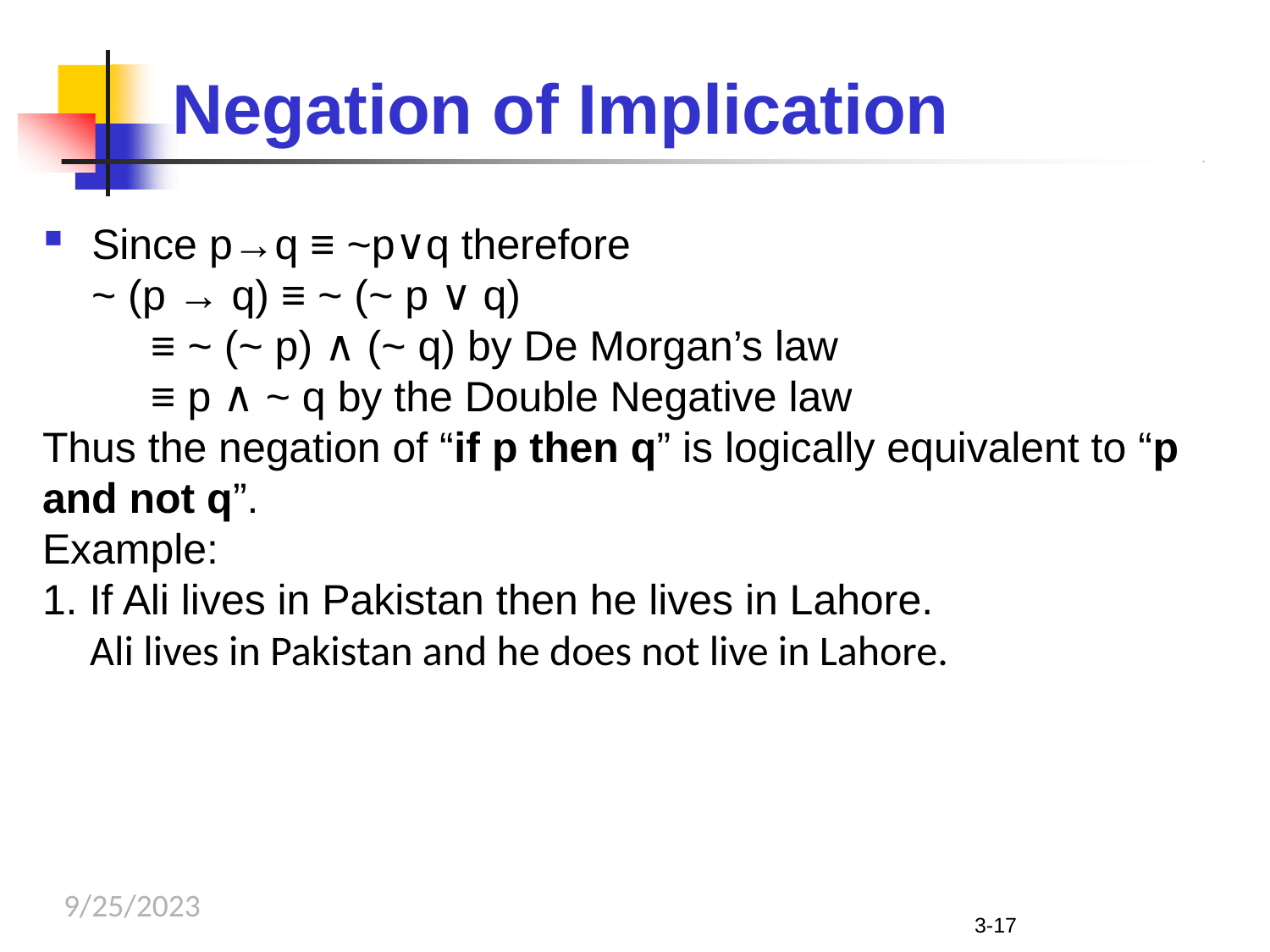

# Negation of Implication

Since p→q ≡ ~p∨q therefore
	~ (p → q) ≡ ~ (~ p ∨ q)
		     ≡ ~ (~ p) ∧ (~ q) by De Morgan’s law
		     ≡ p ∧ ~ q by the Double Negative law
Thus the negation of “if p then q” is logically equivalent to “p and not q”.
Example:
1. If Ali lives in Pakistan then he lives in Lahore.
     Ali lives in Pakistan and he does not live in Lahore.

9/25/2023
3-17